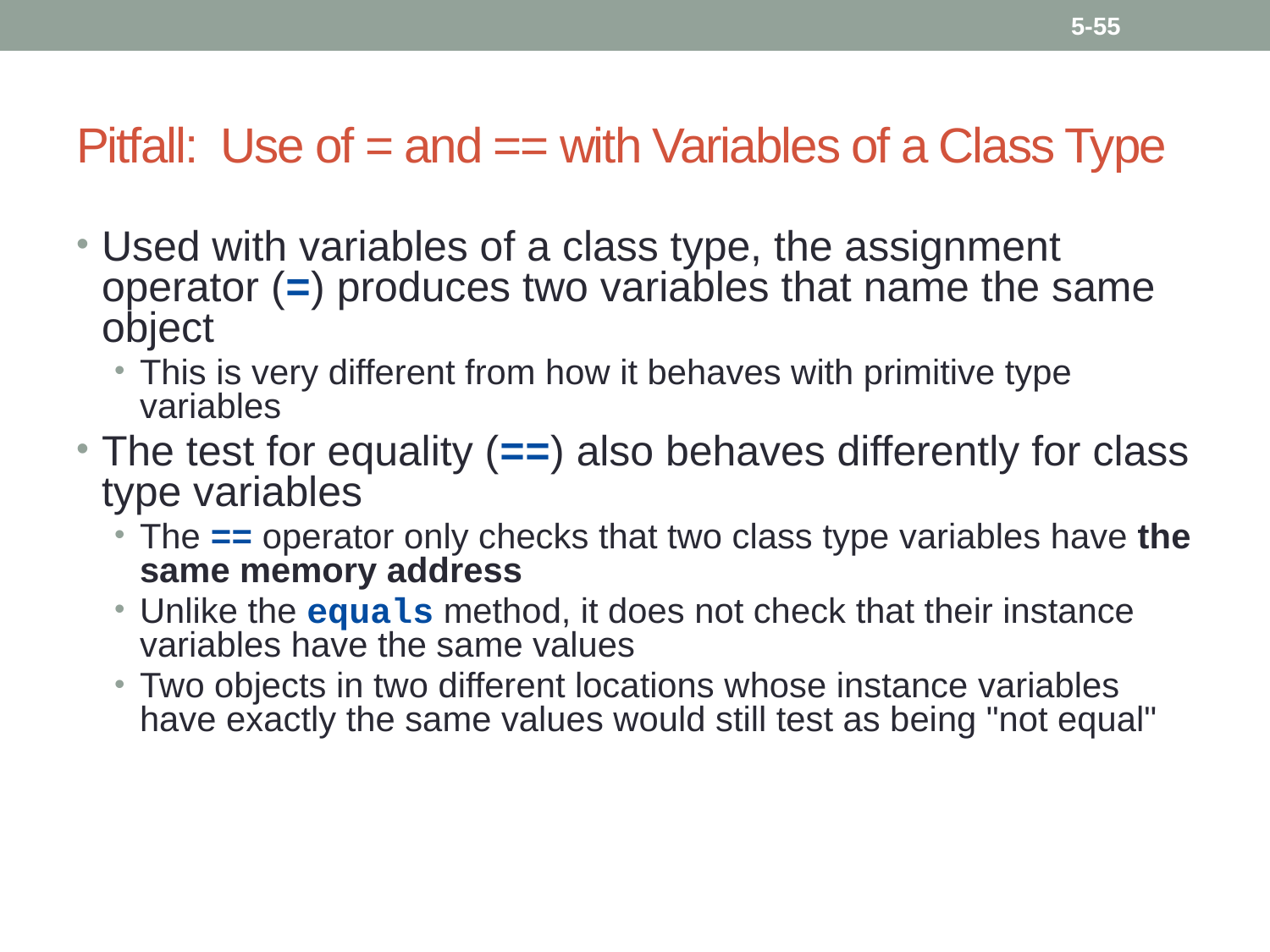

5-55
# Pitfall:  Use of = and == with Variables of a Class Type
Used with variables of a class type, the assignment operator (=) produces two variables that name the same object
This is very different from how it behaves with primitive type variables
The test for equality (==) also behaves differently for class type variables
The == operator only checks that two class type variables have the same memory address
Unlike the equals method, it does not check that their instance variables have the same values
Two objects in two different locations whose instance variables have exactly the same values would still test as being "not equal"